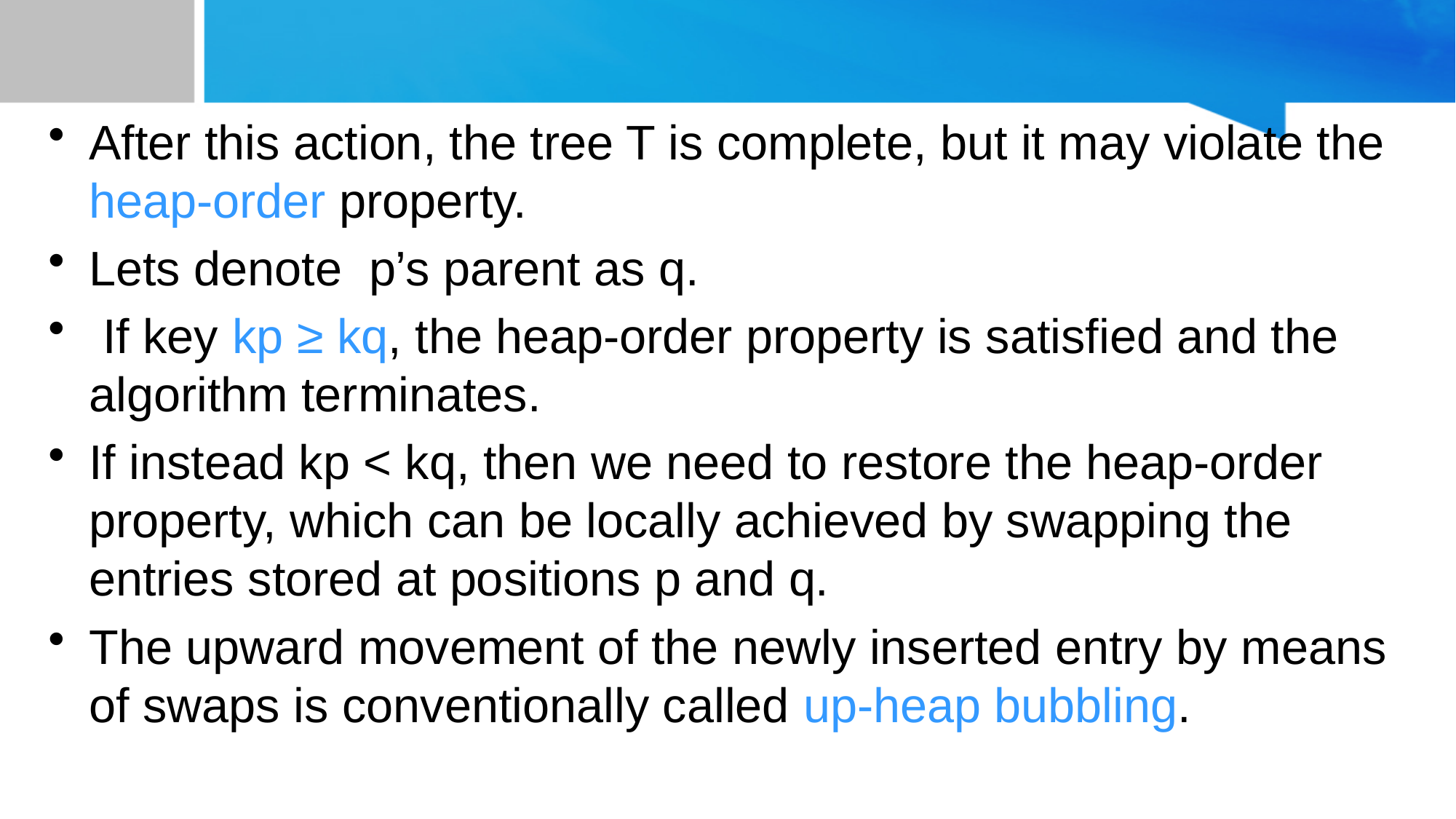

After this action, the tree T is complete, but it may violate the heap-order property.
Lets denote  p’s parent as q.
 If key kp ≥ kq, the heap-order property is satisfied and the algorithm terminates.
If instead kp < kq, then we need to restore the heap-order property, which can be locally achieved by swapping the entries stored at positions p and q.
The upward movement of the newly inserted entry by means of swaps is conventionally called up-heap bubbling.